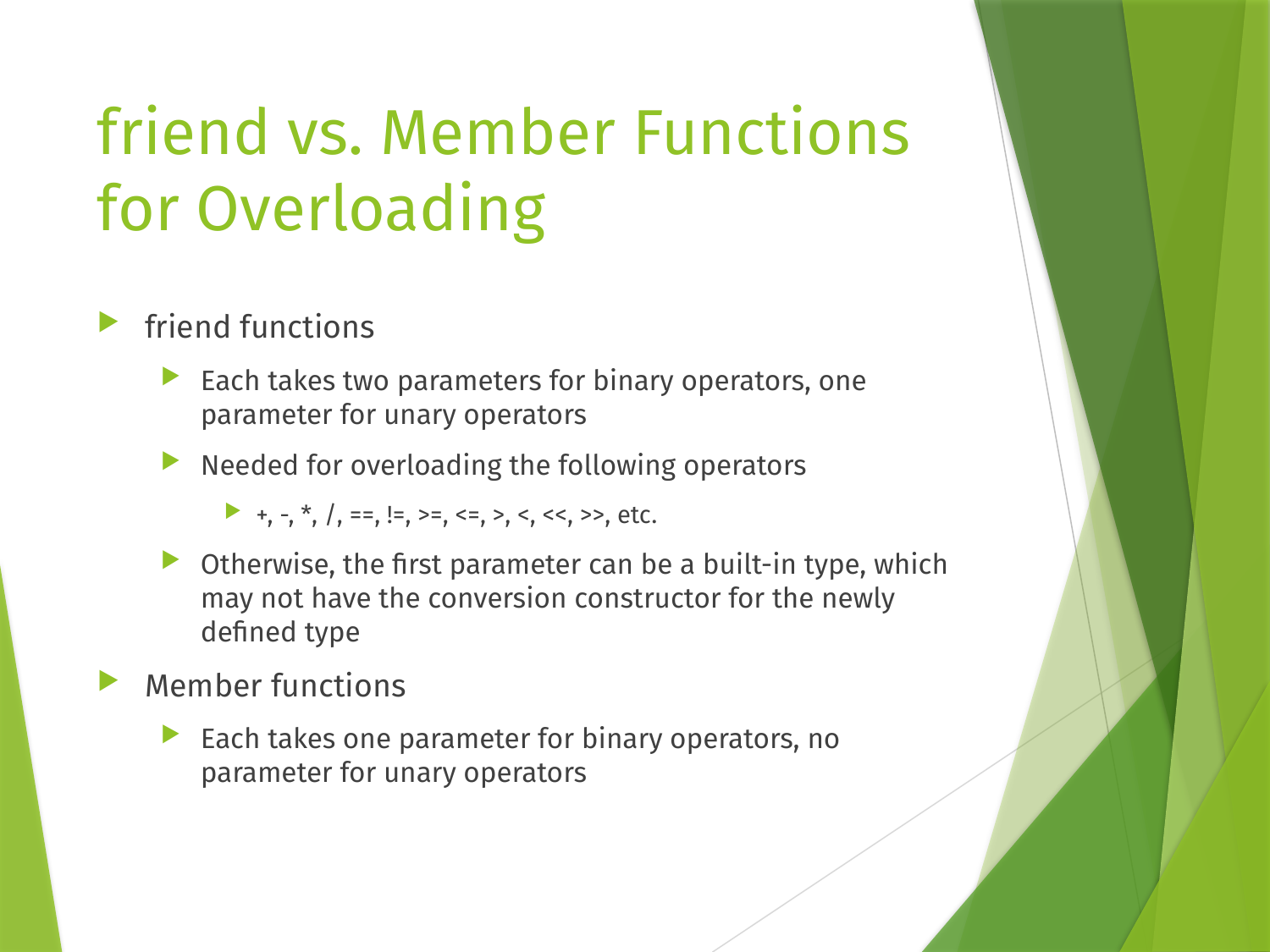

# friend vs. Member Functions for Overloading
friend functions
Each takes two parameters for binary operators, one parameter for unary operators
Needed for overloading the following operators
+, -, *, /, ==, !=, >=, <=, >, <, <<, >>, etc.
Otherwise, the first parameter can be a built-in type, which may not have the conversion constructor for the newly defined type
Member functions
Each takes one parameter for binary operators, no parameter for unary operators